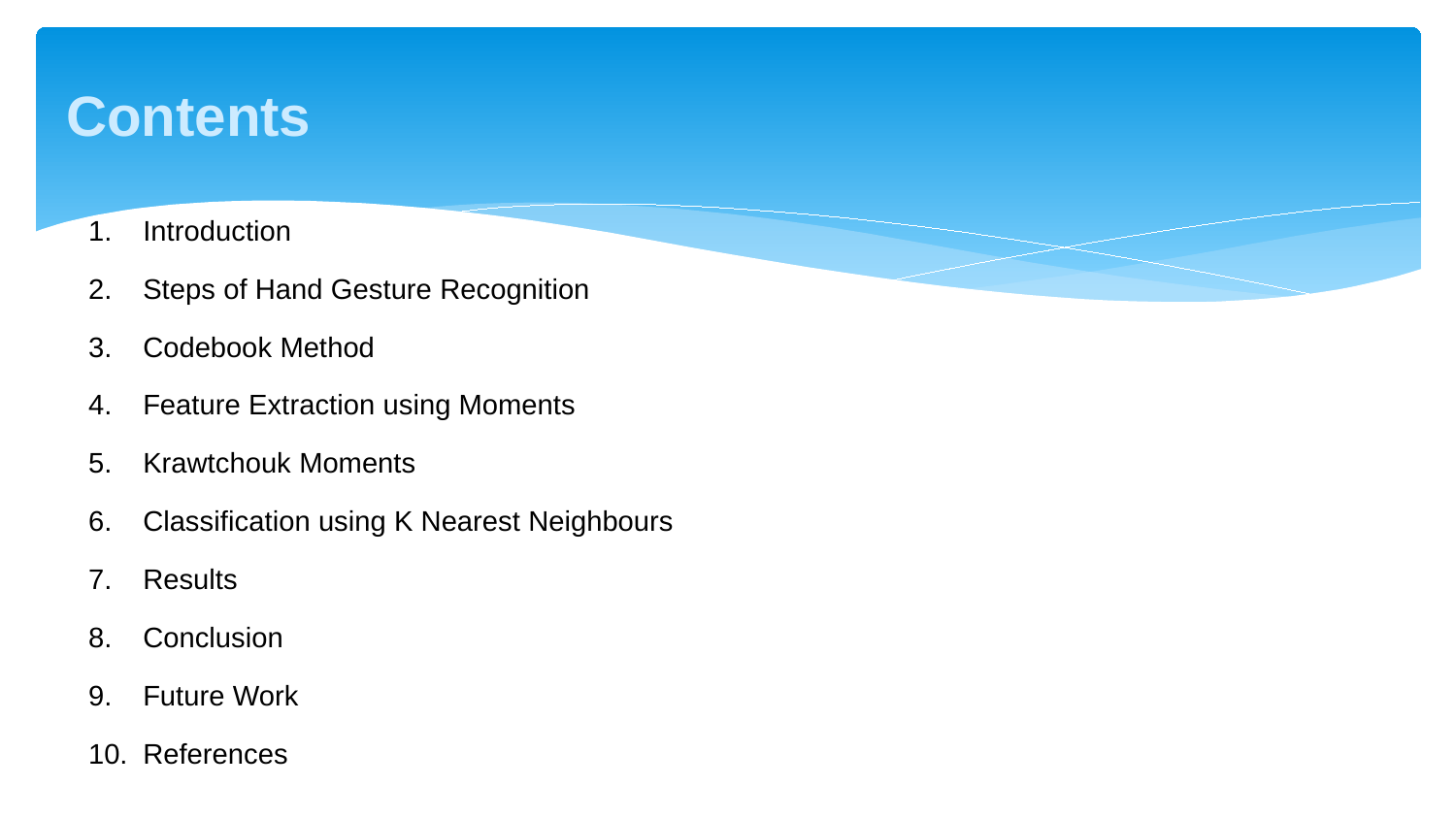

# Contents
Introduction
Steps of Hand Gesture Recognition
Codebook Method
Feature Extraction using Moments
Krawtchouk Moments
Classification using K Nearest Neighbours
Results
Conclusion
Future Work
References